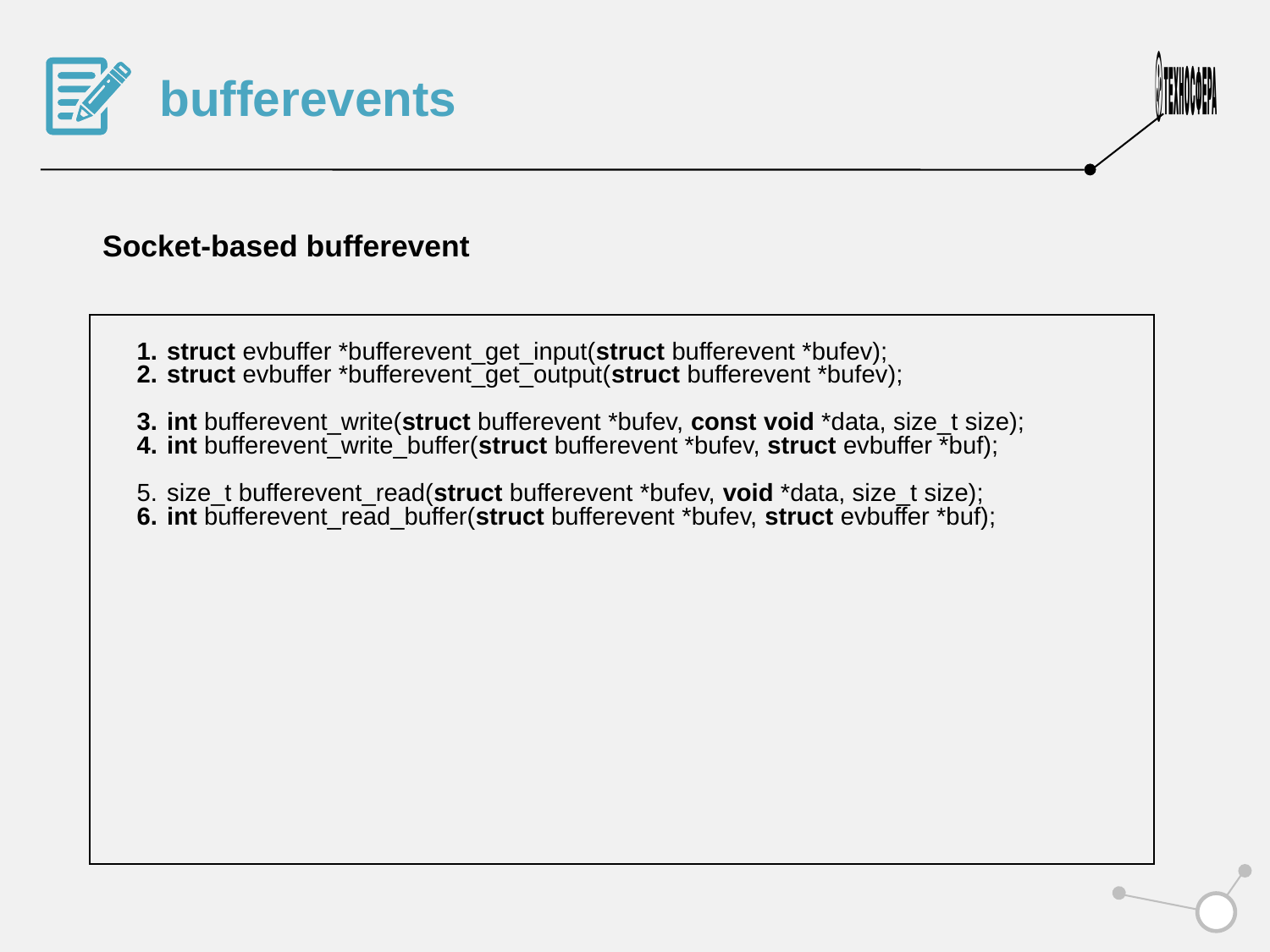

bufferevents
Socket-based bufferevent
struct evbuffer *bufferevent_get_input(struct bufferevent *bufev);
struct evbuffer *bufferevent_get_output(struct bufferevent *bufev);

int bufferevent_write(struct bufferevent *bufev, const void *data, size_t size);
int bufferevent_write_buffer(struct bufferevent *bufev, struct evbuffer *buf);

size_t bufferevent_read(struct bufferevent *bufev, void *data, size_t size);
int bufferevent_read_buffer(struct bufferevent *bufev, struct evbuffer *buf);